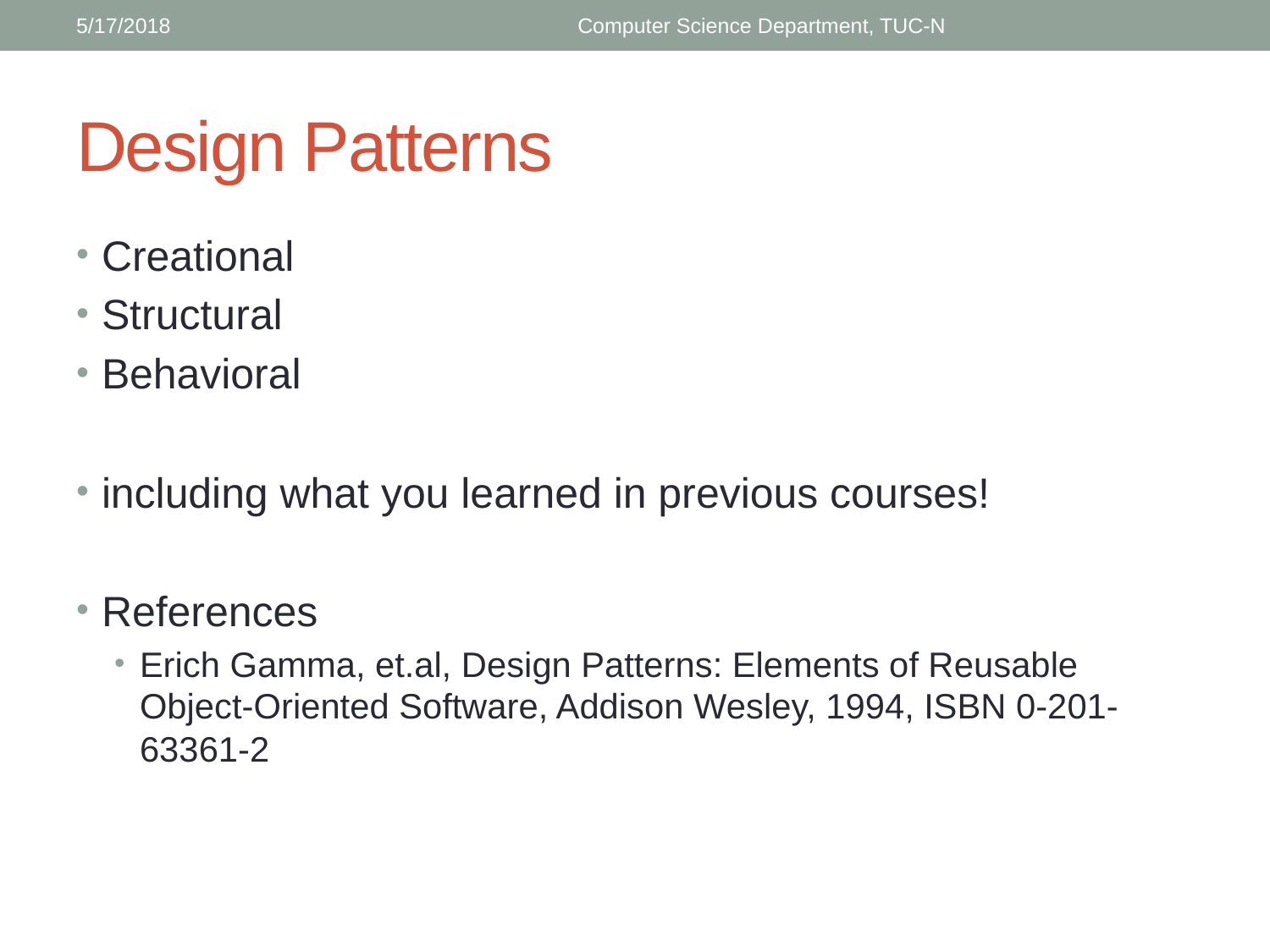

5/17/2018
Computer Science Department, TUC-N
# Design Patterns
Creational
Structural
Behavioral

including what you learned in previous courses!

References
Erich Gamma, et.al, Design Patterns: Elements of Reusable Object-Oriented Software, Addison Wesley, 1994, ISBN 0-201-63361-2